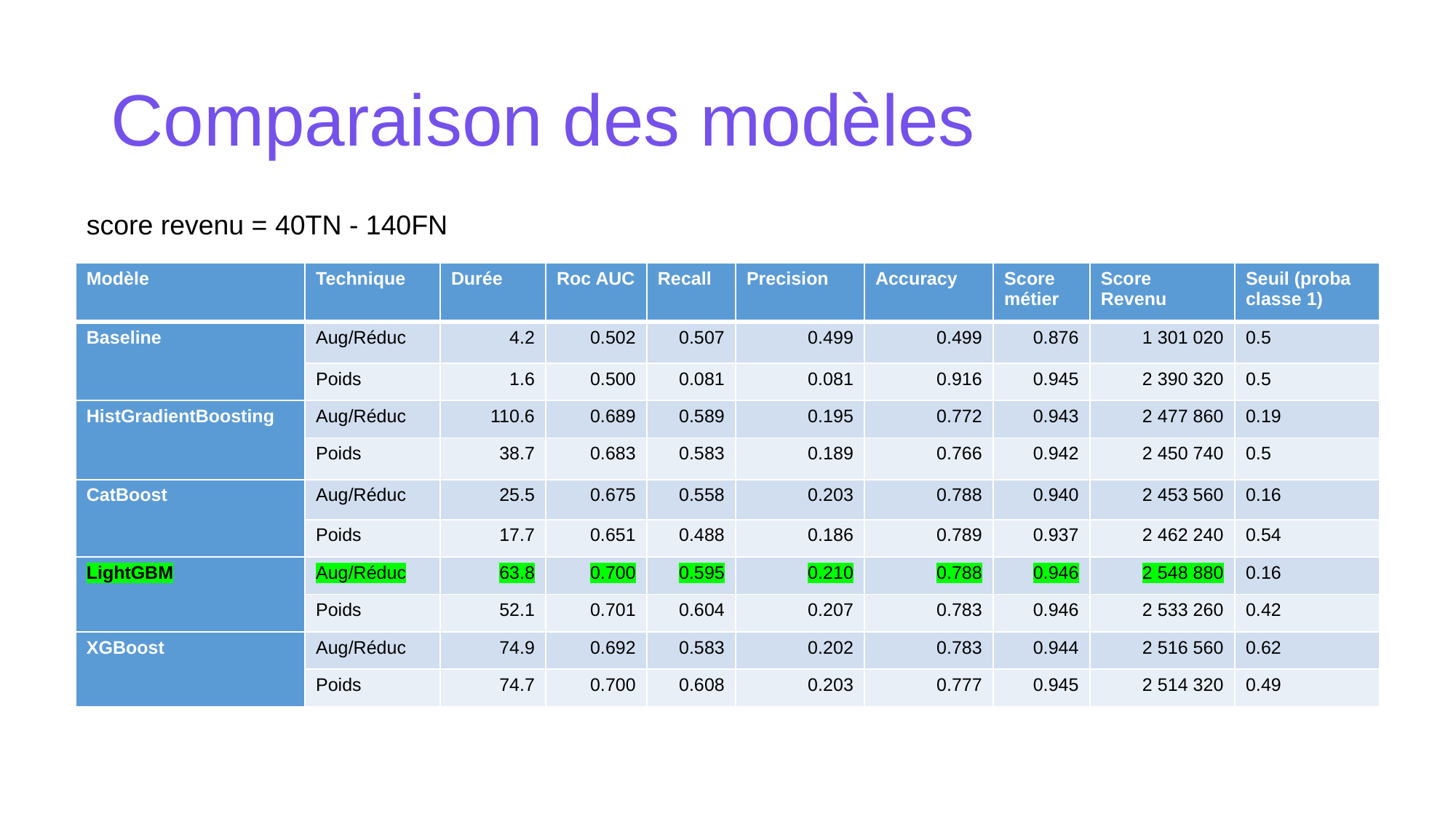

# Comparaison des modèles

score revenu = 40TN - 140FN
| Modèle | Technique | Durée | Roc AUC | Recall | Precision | Accuracy | Score métier | Score Revenu | Seuil (proba classe 1) |
| --- | --- | --- | --- | --- | --- | --- | --- | --- | --- |
| Baseline | Aug/Réduc | 4.2 | 0.502 | 0.507 | 0.499 | 0.499 | 0.876 | 1 301 020 | 0.5 |
|  | Poids | 1.6 | 0.500 | 0.081 | 0.081 | 0.916 | 0.945 | 2 390 320 | 0.5 |
| HistGradientBoosting | Aug/Réduc | 110.6 | 0.689 | 0.589 | 0.195 | 0.772 | 0.943 | 2 477 860 | 0.19 |
|  | Poids | 38.7 | 0.683 | 0.583 | 0.189 | 0.766 | 0.942 | 2 450 740 | 0.5 |
| CatBoost | Aug/Réduc | 25.5 | 0.675 | 0.558 | 0.203 | 0.788 | 0.940 | 2 453 560 | 0.16 |
|  | Poids | 17.7 | 0.651 | 0.488 | 0.186 | 0.789 | 0.937 | 2 462 240 | 0.54 |
| LightGBM | Aug/Réduc | 63.8 | 0.700 | 0.595 | 0.210 | 0.788 | 0.946 | 2 548 880 | 0.16 |
|  | Poids | 52.1 | 0.701 | 0.604 | 0.207 | 0.783 | 0.946 | 2 533 260 | 0.42 |
| XGBoost | Aug/Réduc | 74.9 | 0.692 | 0.583 | 0.202 | 0.783 | 0.944 | 2 516 560 | 0.62 |
|  | Poids | 74.7 | 0.700 | 0.608 | 0.203 | 0.777 | 0.945 | 2 514 320 | 0.49 |
12